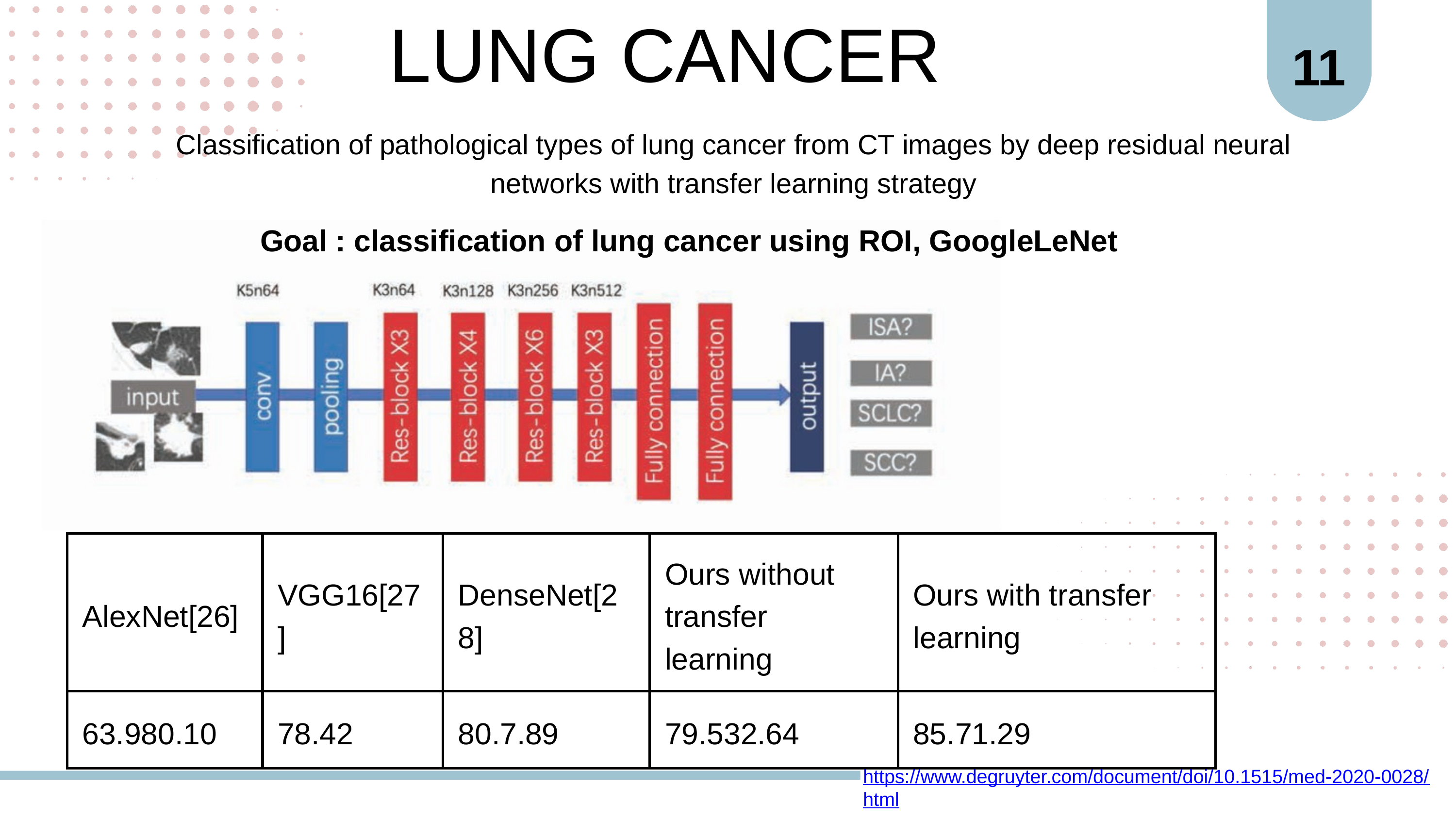

11

LUNG CANCER
Classification of pathological types of lung cancer from CT images by deep residual neural networks with transfer learning strategy

Goal : classification of lung cancer using ROI, GoogleLeNet

| AlexNet[26] | VGG16[27] | DenseNet[28] | Ours without transfer learning | Ours with transfer learning |
| --- | --- | --- | --- | --- |
| 63.980.10 | 78.42 | 80.7.89 | 79.532.64 | 85.71.29 |
https://www.degruyter.com/document/doi/10.1515/med-2020-0028/html